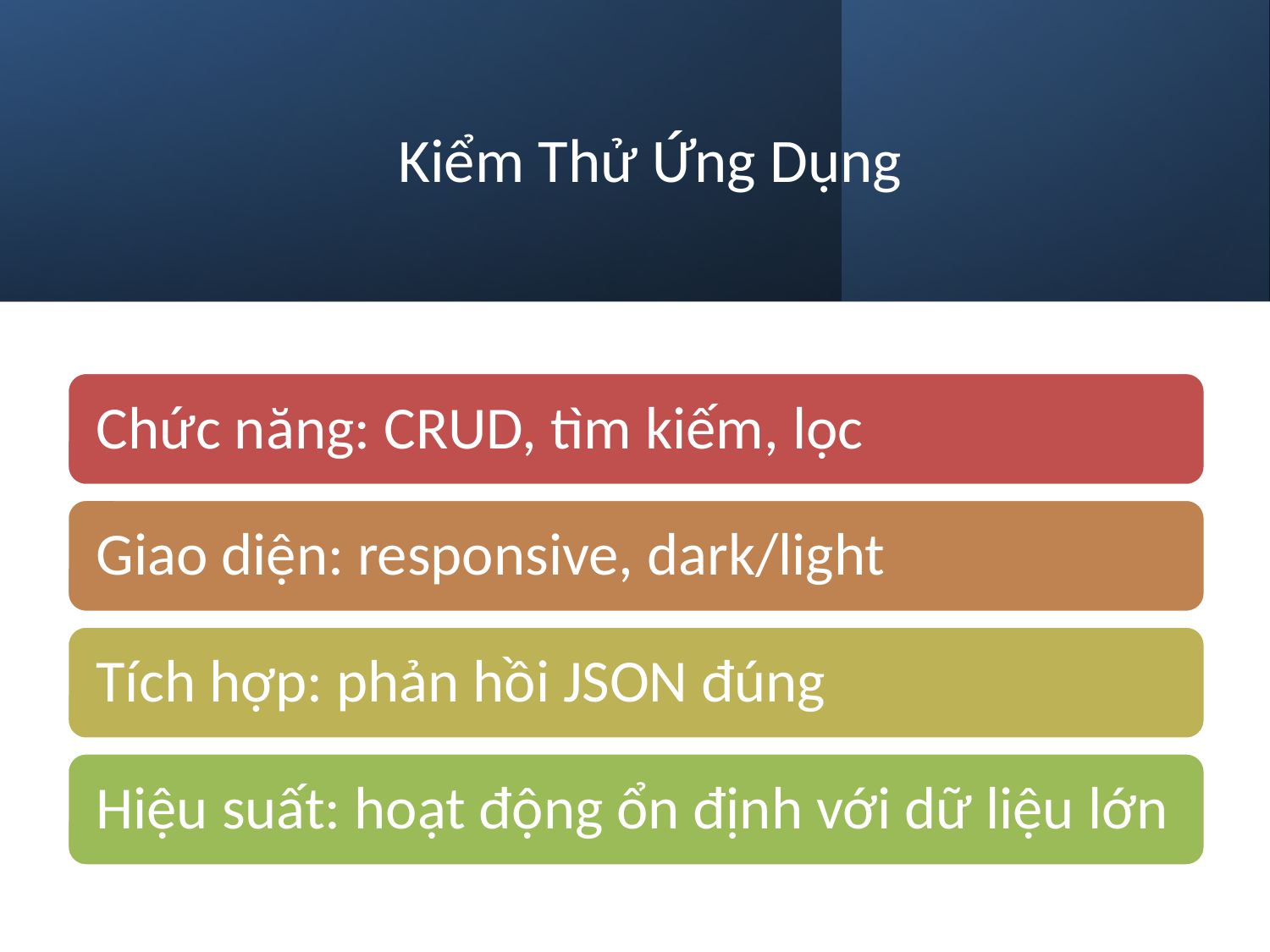

# Kiểm Thử Ứng Dụng
Chức năng: CRUD, tìm kiếm, lọc
Giao diện: responsive, dark/light
Tích hợp: phản hồi JSON đúng
Hiệu suất: hoạt động ổn định với dữ liệu lớn